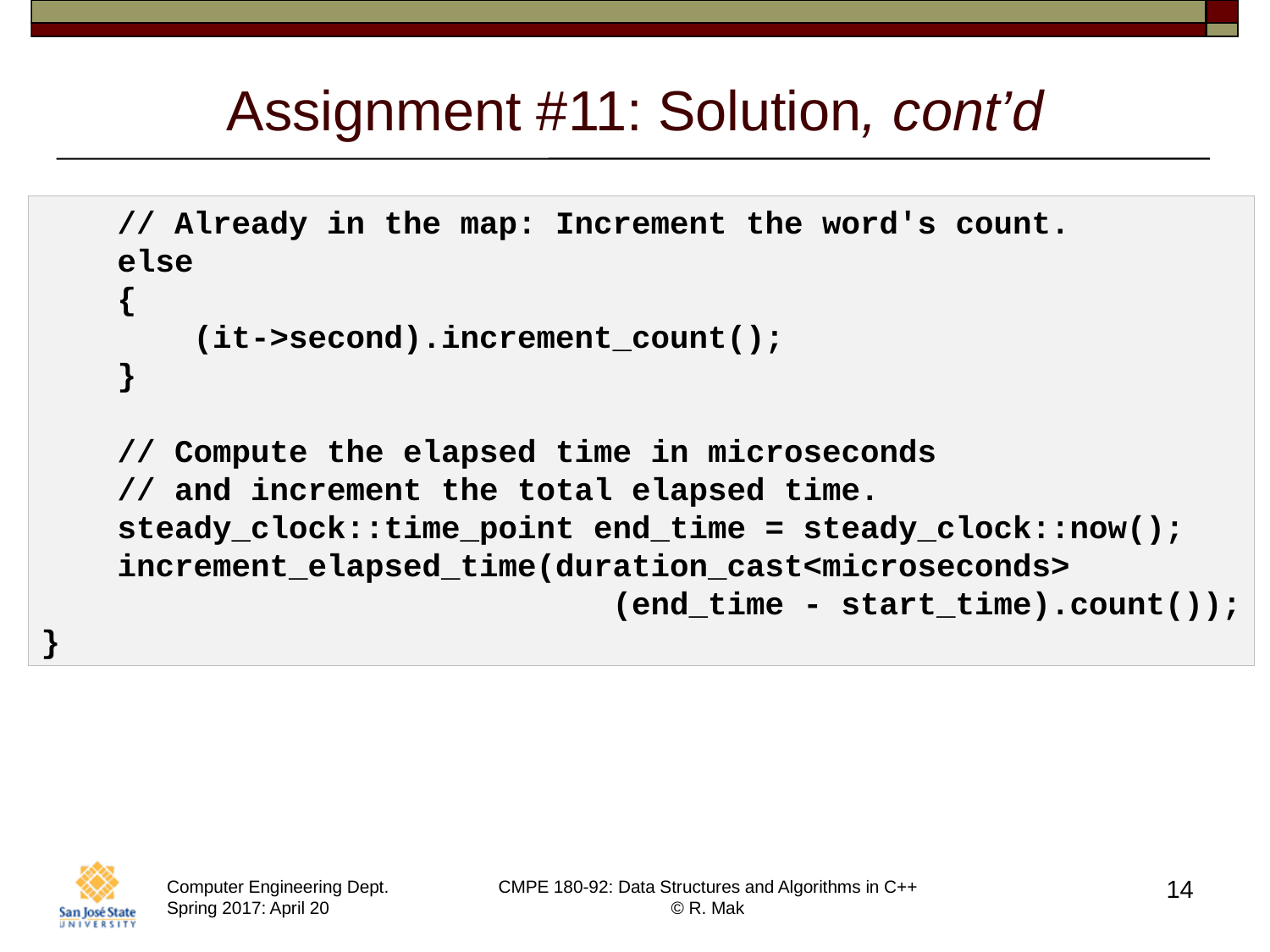

# Assignment #11: Solution, cont’d
    // Already in the map: Increment the word's count.
    else
    {
        (it->second).increment_count();
    }
    // Compute the elapsed time in microseconds
    // and increment the total elapsed time.
    steady_clock::time_point end_time = steady_clock::now();
    increment_elapsed_time(duration_cast<microseconds>
                              (end_time - start_time).count());
}
14